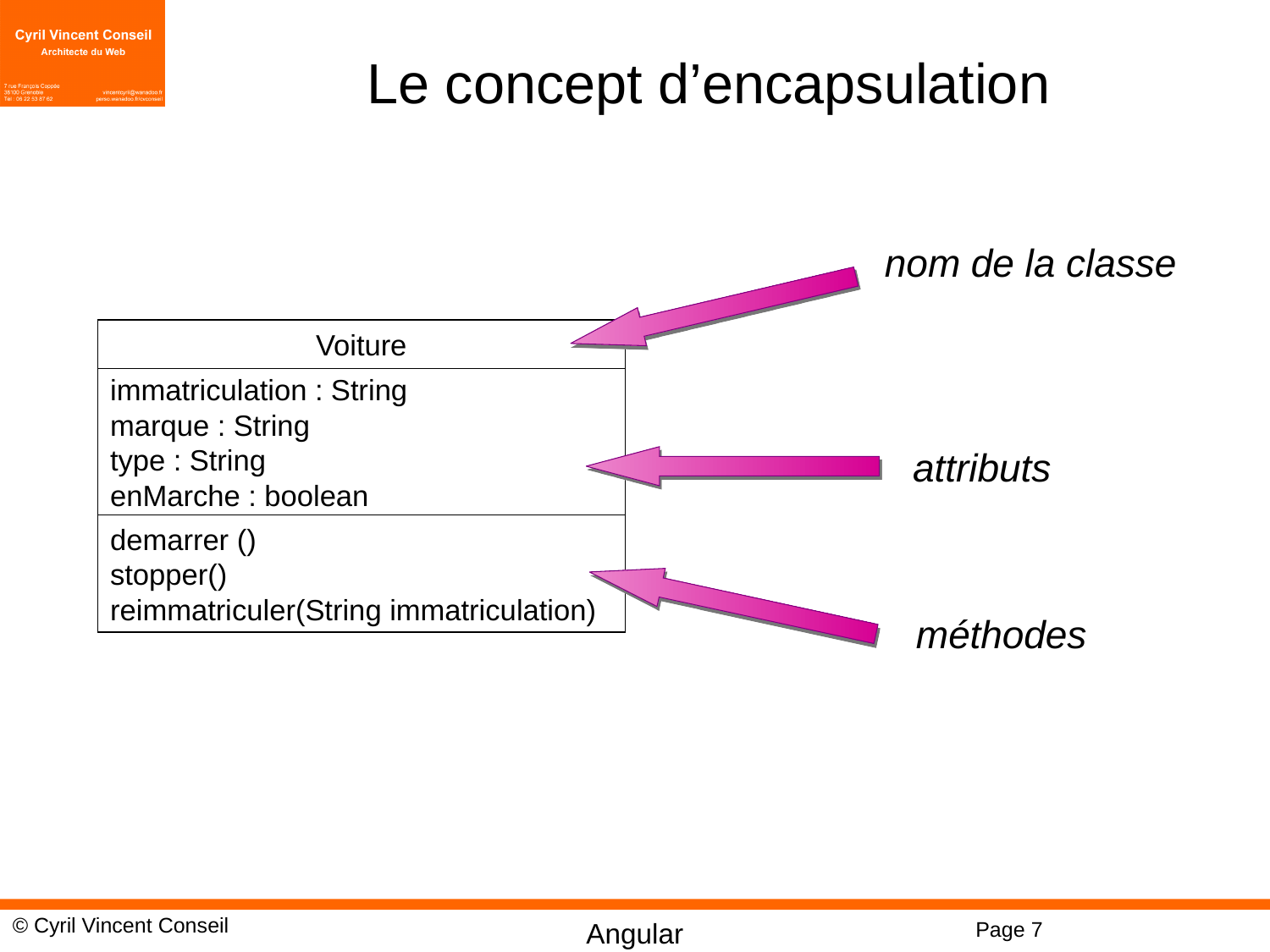

# Le concept d’encapsulation
nom de la classe

Voiture
immatriculation : String
marque : String
type : String
enMarche : boolean
attributs

demarrer ()
stopper()
reimmatriculer(String immatriculation)

méthodes